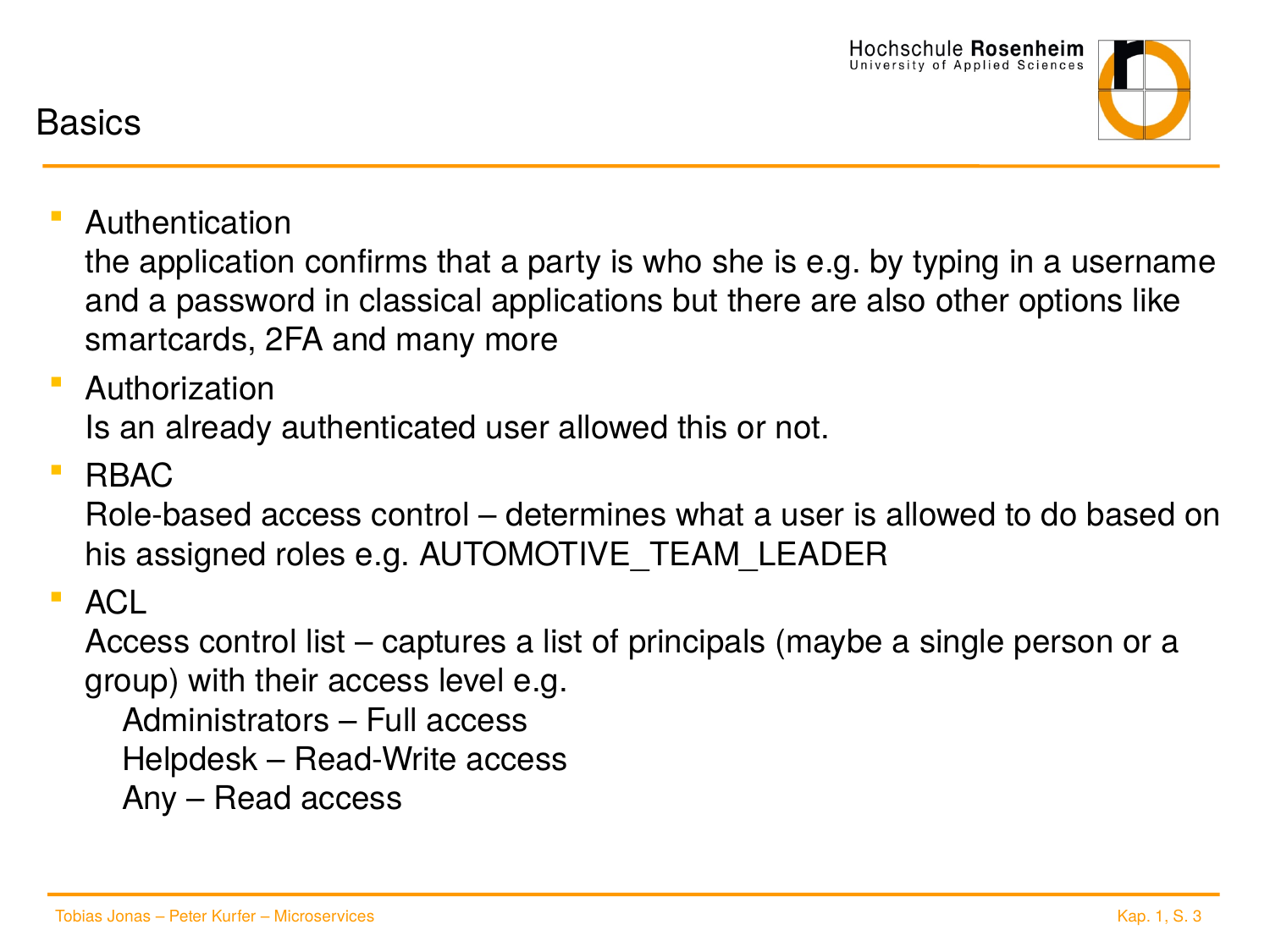

# Basics
Authentication
the application confirms that a party is who she is e.g. by typing in a username and a password in classical applications but there are also other options like smartcards, 2FA and many more
Authorization
Is an already authenticated user allowed this or not.
RBAC
Role-based access control – determines what a user is allowed to do based on his assigned roles e.g. AUTOMOTIVE_TEAM_LEADER
ACL
Access control list – captures a list of principals (maybe a single person or a group) with their access level e.g.
	Administrators – Full access
	Helpdesk – Read-Write access
	Any – Read access